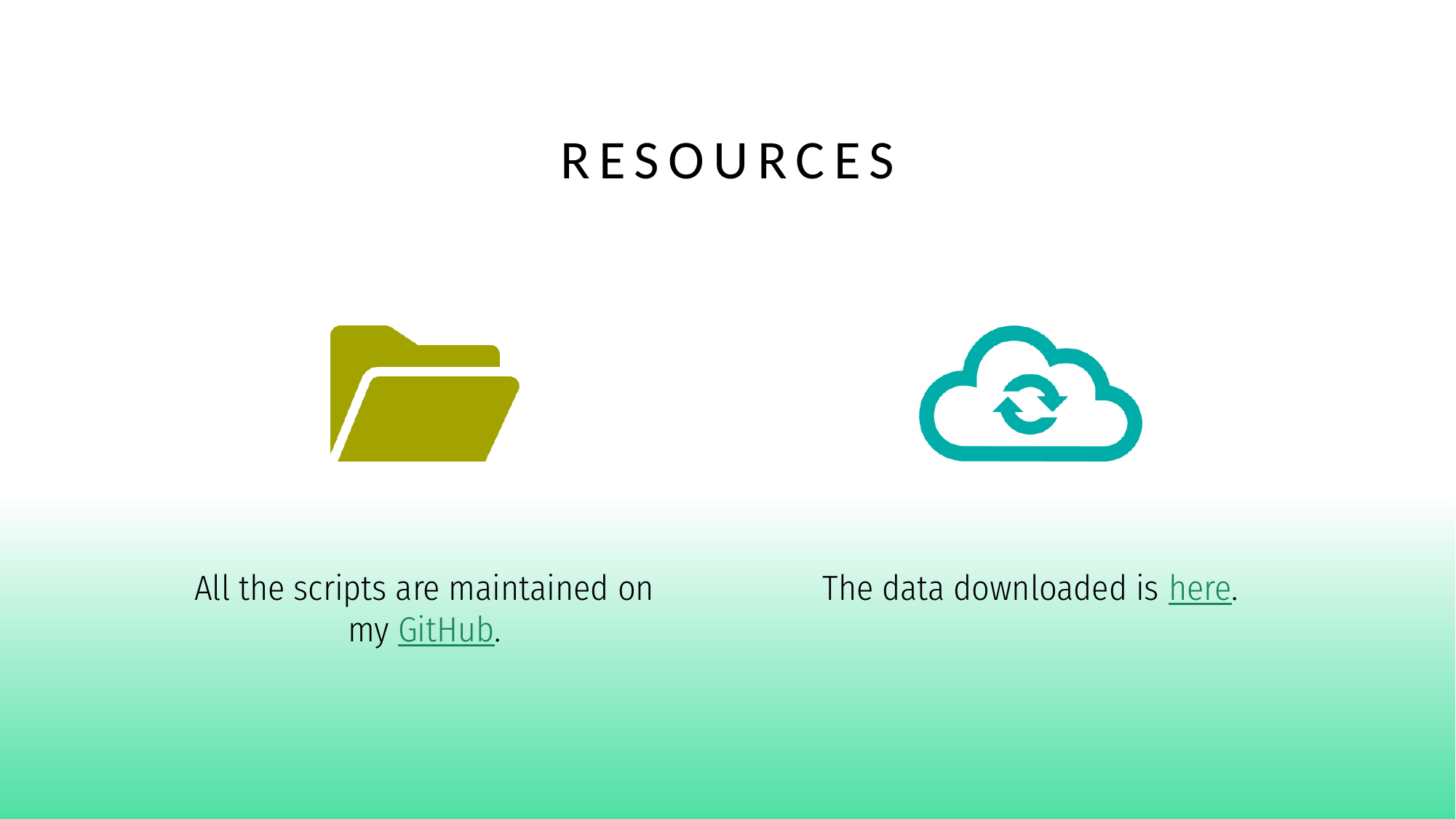

# resources
All the scripts are maintained on my GitHub.
The data downloaded is here.